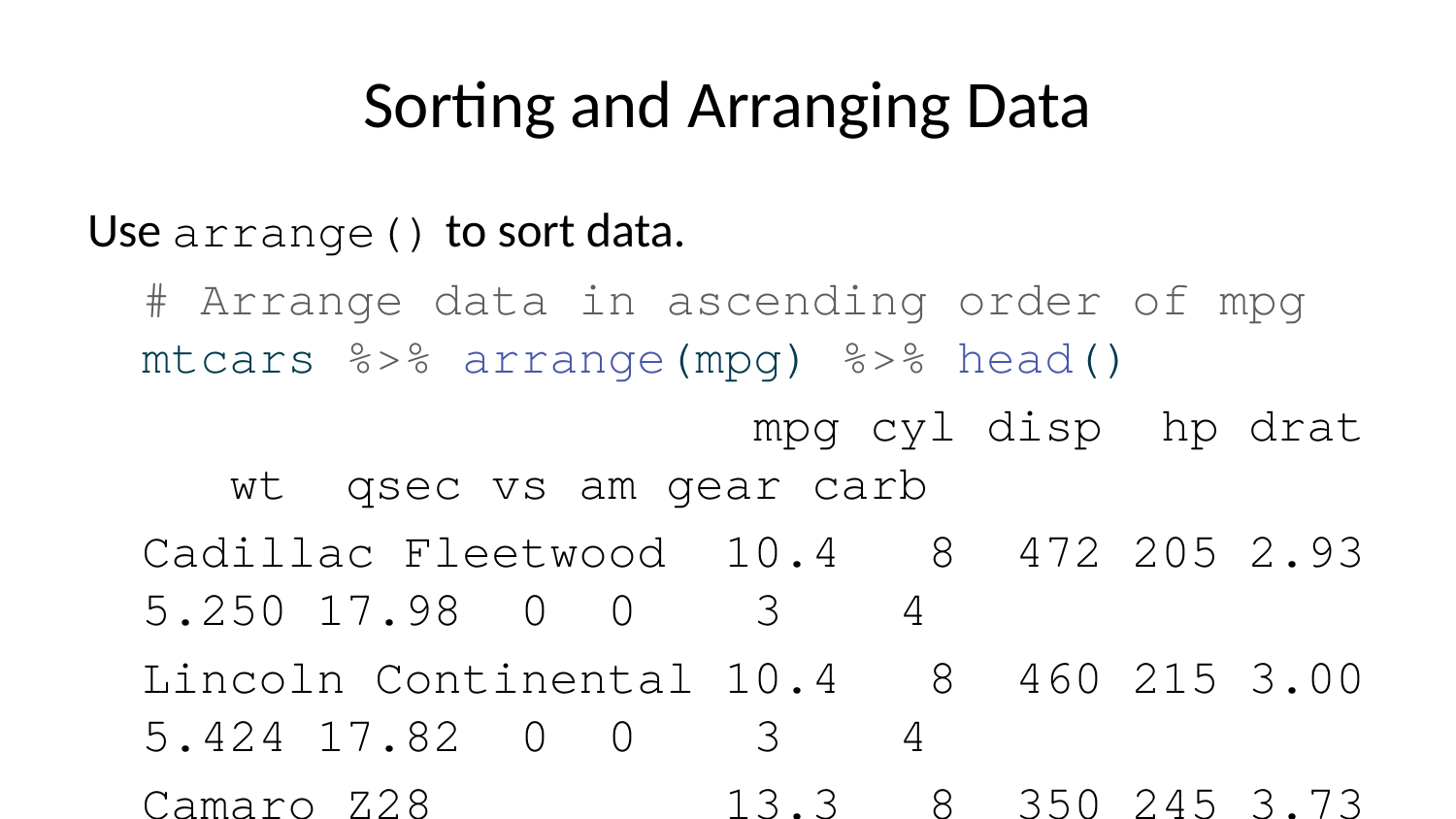

# Sorting and Arranging Data
Use arrange() to sort data.
# Arrange data in ascending order of mpg mtcars %>% arrange(mpg) %>% head()
                     mpg cyl disp  hp drat    wt  qsec vs am gear carb
Cadillac Fleetwood  10.4   8  472 205 2.93 5.250 17.98  0  0    3    4
Lincoln Continental 10.4   8  460 215 3.00 5.424 17.82  0  0    3    4
Camaro Z28          13.3   8  350 245 3.73 3.840 15.41  0  0    3    4
Duster 360          14.3   8  360 245 3.21 3.570 15.84  0  0    3    4
Chrysler Imperial   14.7   8  440 230 3.23 5.345 17.42  0  0    3    4
Maserati Bora       15.0   8  301 335 3.54 3.570 14.60  0  1    5    8
# Arrange data in descending order of mpg mtcars %>% arrange(desc(mpg)) %>% head()
                mpg cyl  disp  hp drat    wt  qsec vs am gear carb
Toyota Corolla 33.9   4  71.1  65 4.22 1.835 19.90  1  1    4    1
Fiat 128       32.4   4  78.7  66 4.08 2.200 19.47  1  1    4    1
Honda Civic    30.4   4  75.7  52 4.93 1.615 18.52  1  1    4    2
Lotus Europa   30.4   4  95.1 113 3.77 1.513 16.90  1  1    5    2
Fiat X1-9      27.3   4  79.0  66 4.08 1.935 18.90  1  1    4    1
Porsche 914-2  26.0   4 120.3  91 4.43 2.140 16.70  0  1    5    2